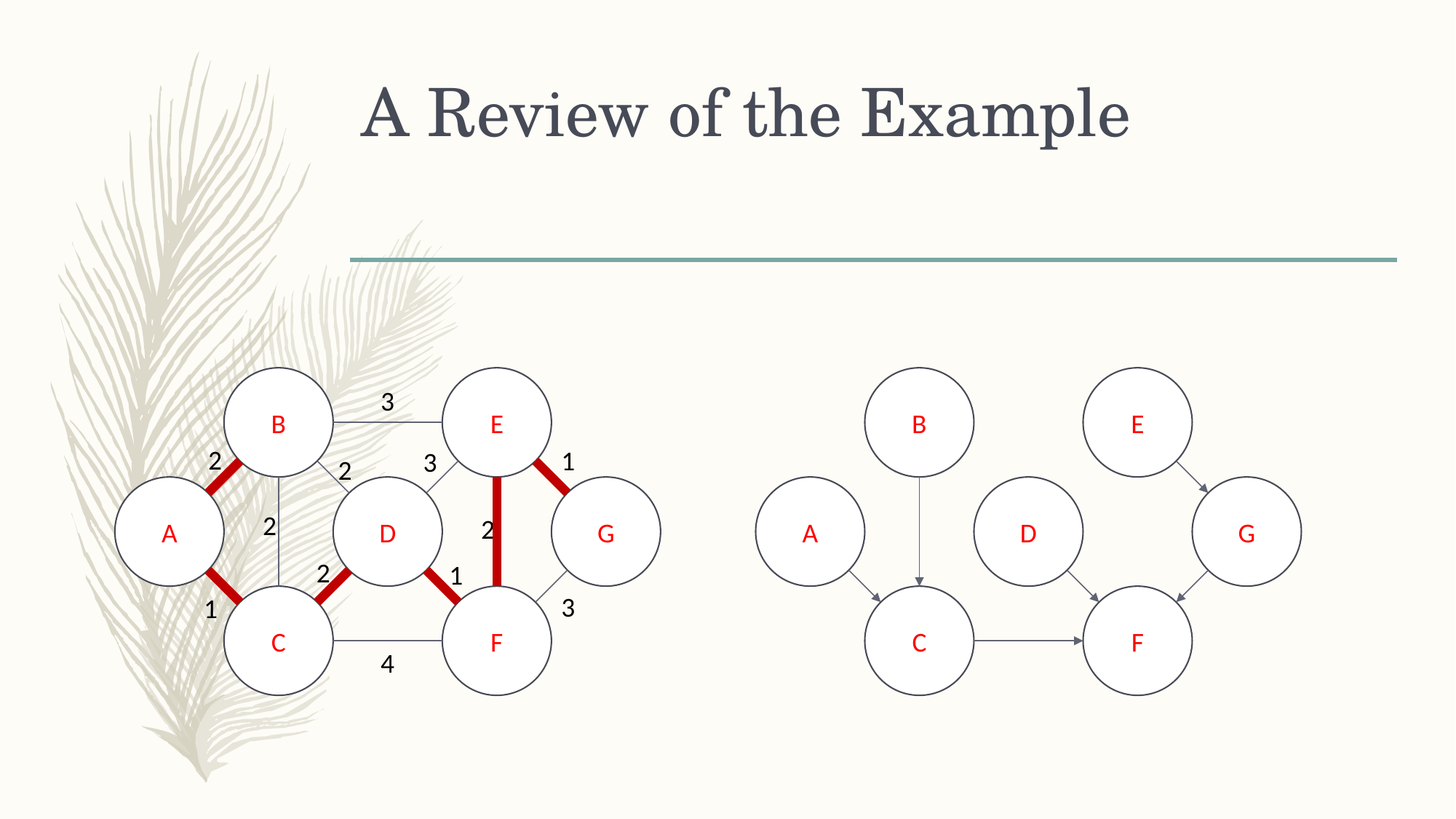

# A Review of the Example
B
E
B
E
3
2
1
3
2
A
D
G
A
D
G
2
2
2
1
3
1
C
F
C
F
4